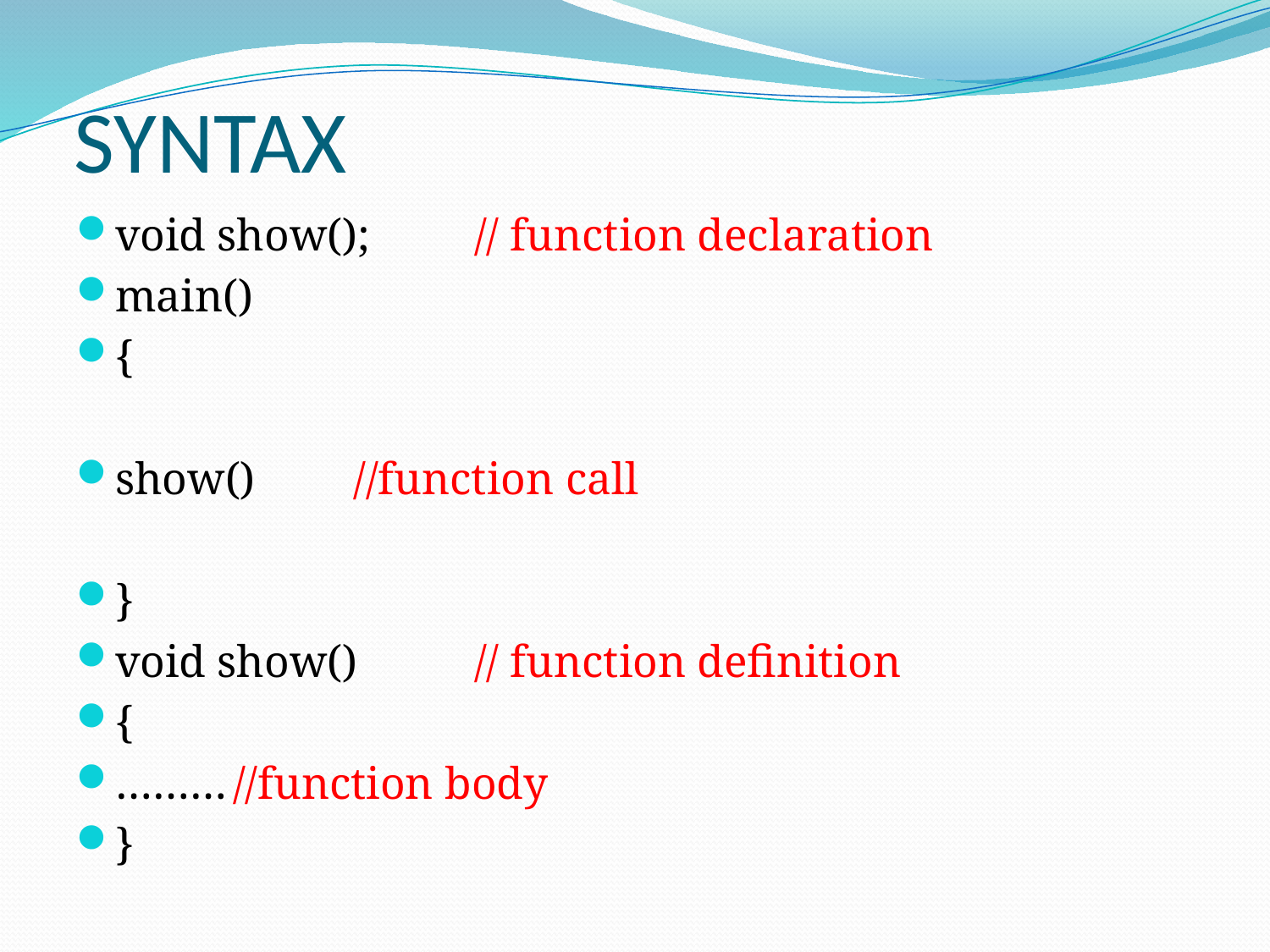

# SYNTAX
void show(); 		// function declaration
main()
{

show()			//function call

}
void show()		// function definition
{
………			//function body
}